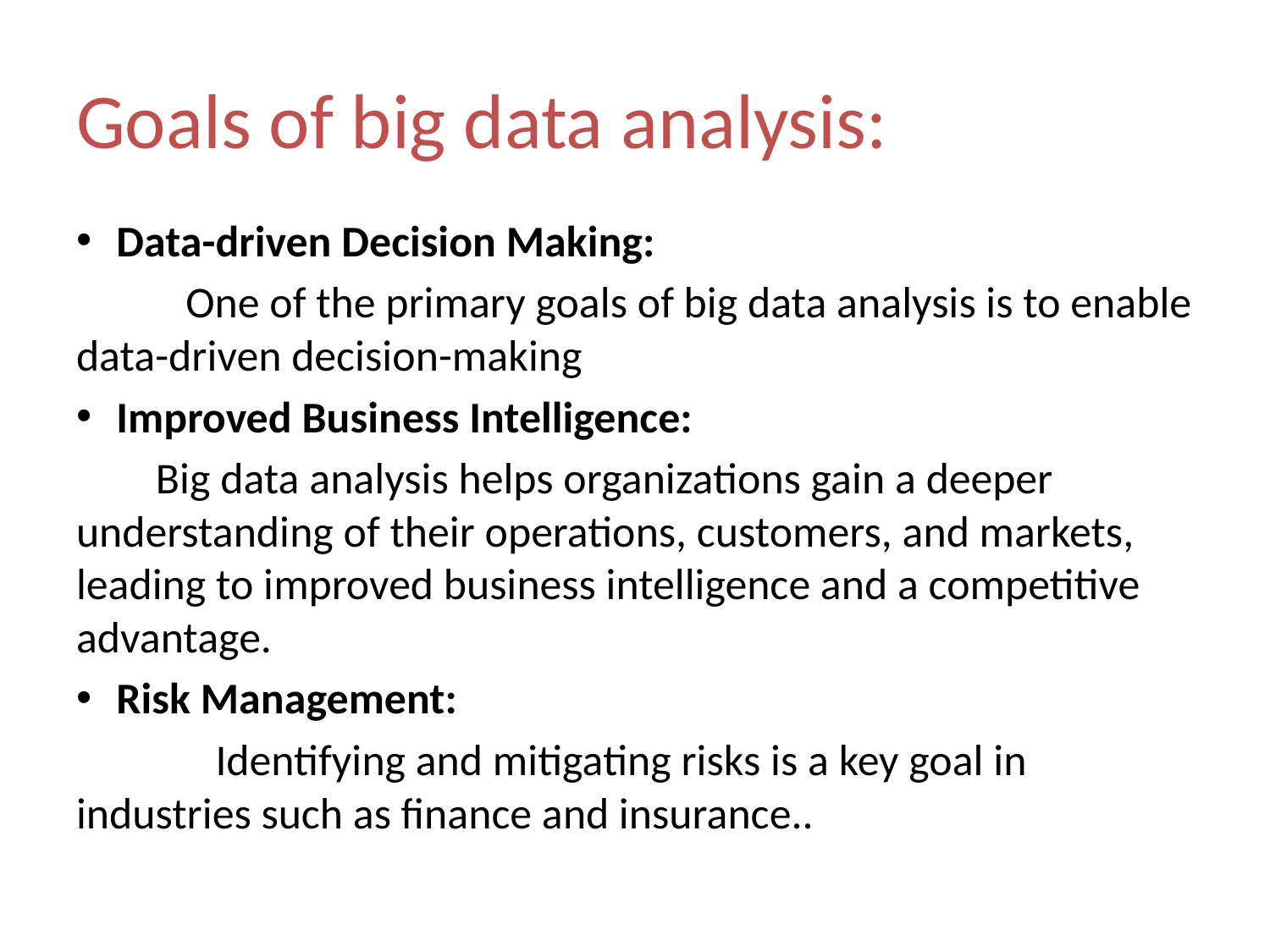

# Goals of big data analysis:
Data-driven Decision Making:
           One of the primary goals of big data analysis is to enable data-driven decision-making
Improved Business Intelligence:
        Big data analysis helps organizations gain a deeper understanding of their operations, customers, and markets, leading to improved business intelligence and a competitive advantage.
Risk Management:
              Identifying and mitigating risks is a key goal in industries such as finance and insurance..